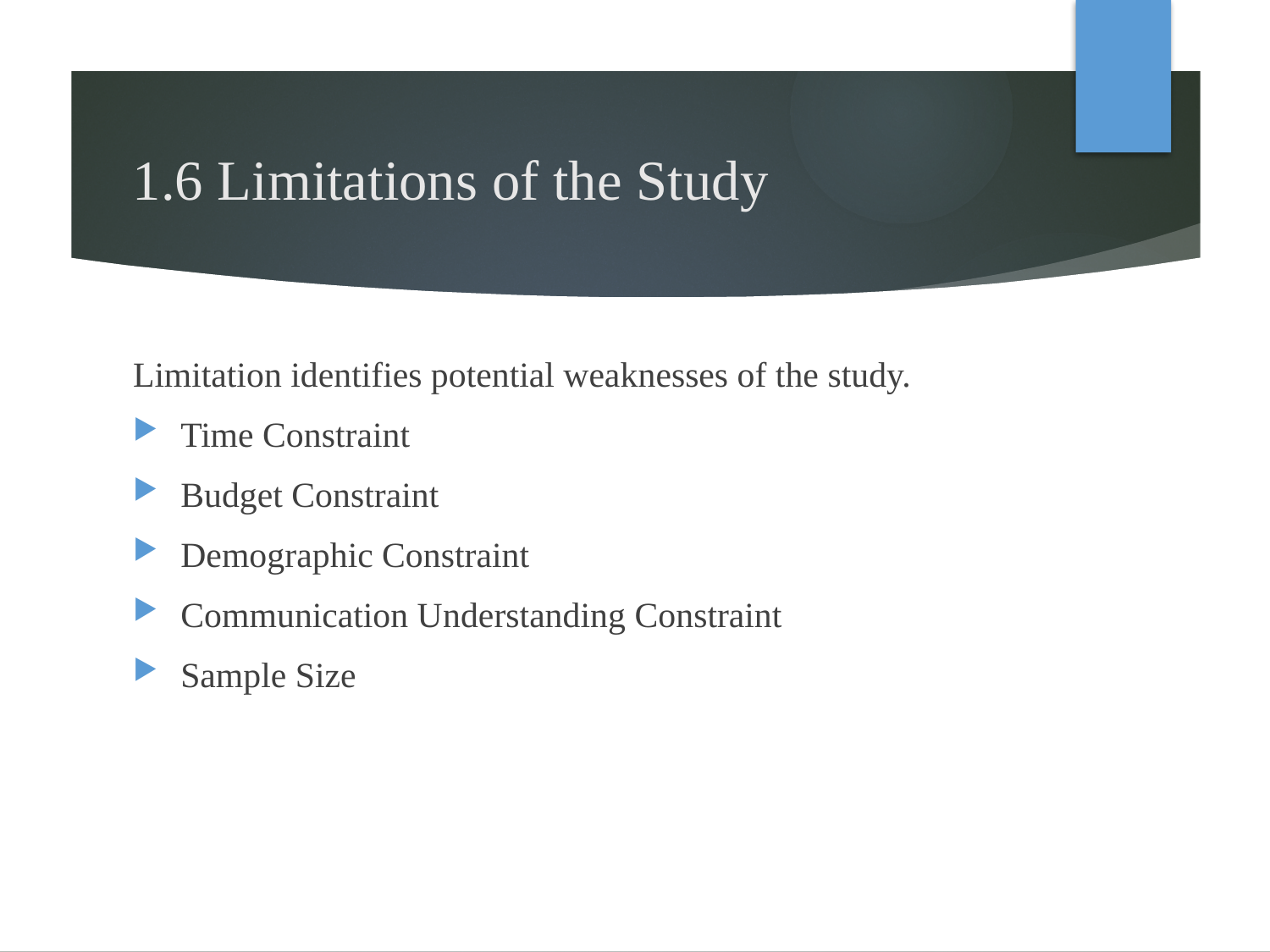

# 1.6 Limitations of the Study
Limitation identifies potential weaknesses of the study.
Time Constraint
Budget Constraint
Demographic Constraint
Communication Understanding Constraint
Sample Size